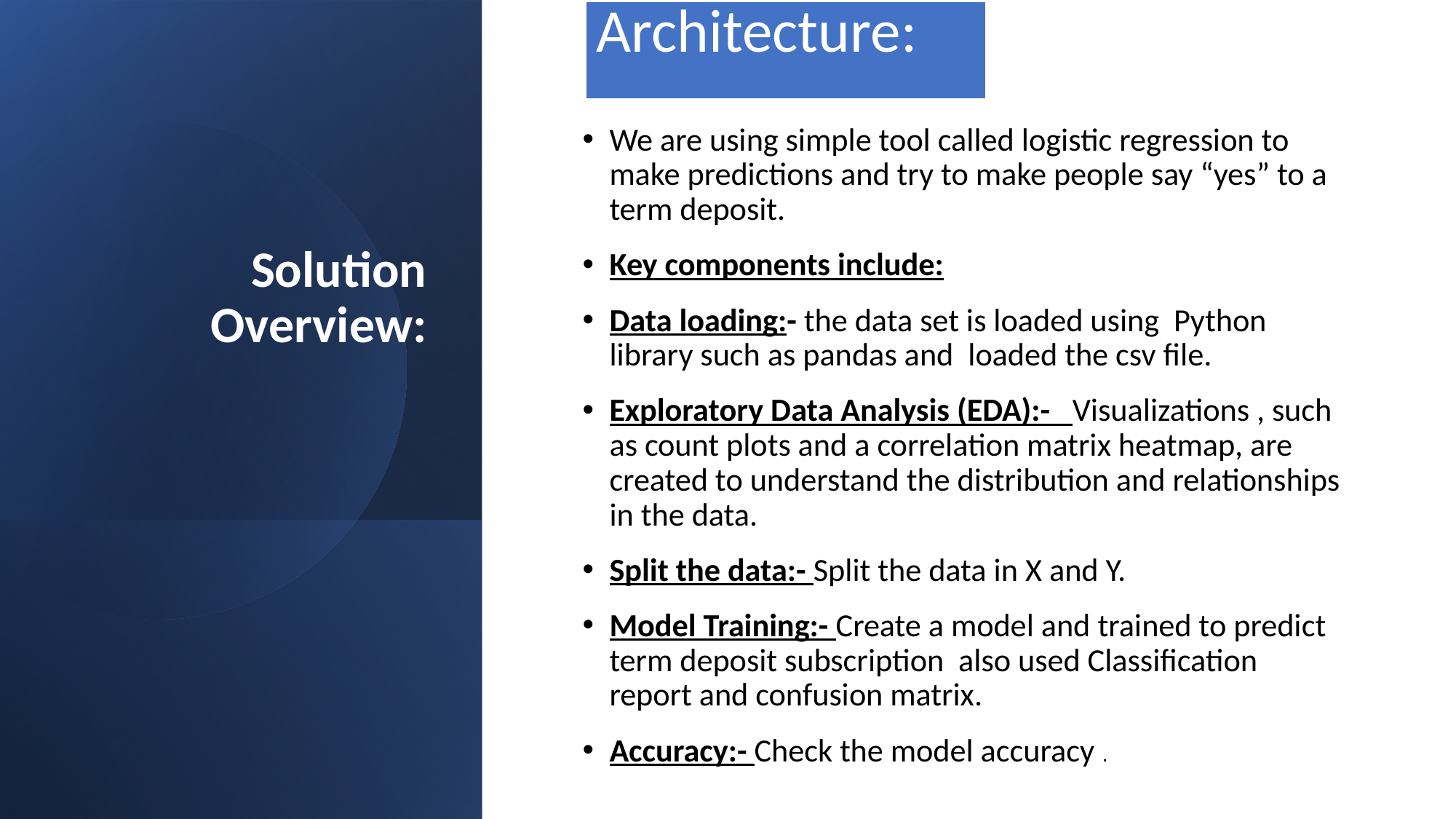

| Architecture: |
| --- |
# Solution Overview:

We are using simple tool called logistic regression to make predictions and try to make people say “yes” to a term deposit.
Key components include:
Data loading:- the data set is loaded using  Python  library such as pandas and  loaded the csv file.
Exploratory Data Analysis (EDA):-   Visualizations , such as count plots and a correlation matrix heatmap, are created to understand the distribution and relationships in the data.
Split the data:- Split the data in X and Y.
Model Training:- Create a model and trained to predict term deposit subscription  also used Classification report and confusion matrix.
Accuracy:- Check the model accuracy .